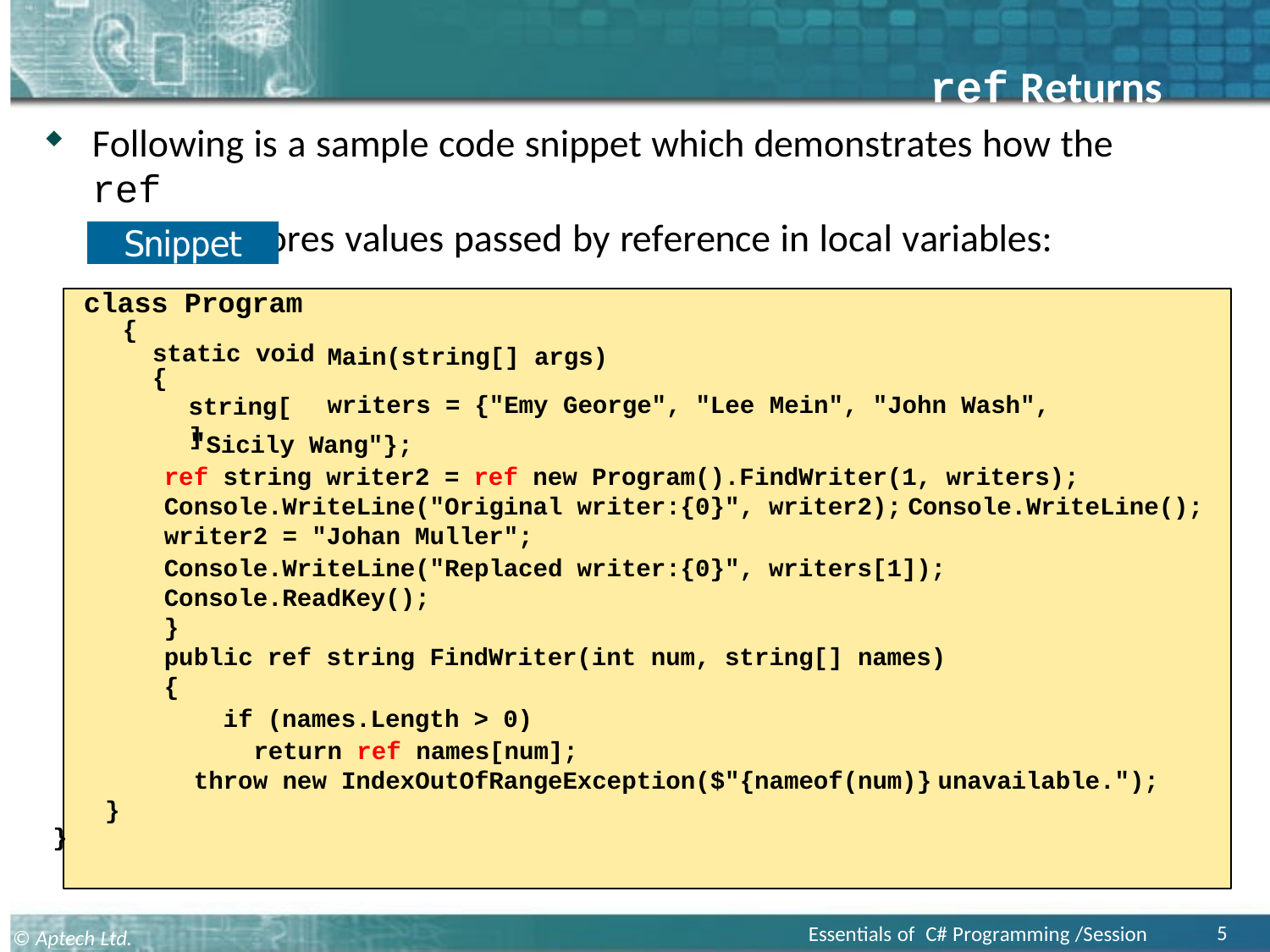

# ref Returns
Following is a sample code snippet which demonstrates how the ref
keyword stores values passed by reference in local variables:
Snippet

class  Program
{
static  void
{
Main(string[]  args)
writers  =  {"Emy  George",  "Lee  Mein",  "John  Wash",
string[]
"Sicily  Wang"};
ref  string  writer2  =  ref  new  Program().FindWriter(1,  writers); Console.WriteLine("Original  writer:{0}",  writer2); Console.WriteLine();
writer2  =  "Johan  Muller";
Console.WriteLine("Replaced  writer:{0}",  writers[1]); Console.ReadKey();
}
public  ref  string  FindWriter(int  num,  string[]  names)
{
if  (names.Length  >  0)
     return  ref  names[num];
  throw  new  IndexOutOfRangeException($"{nameof(num)} unavailable.");
}
}
5
Essentials of  C# Programming /Session 17
© Aptech Ltd.